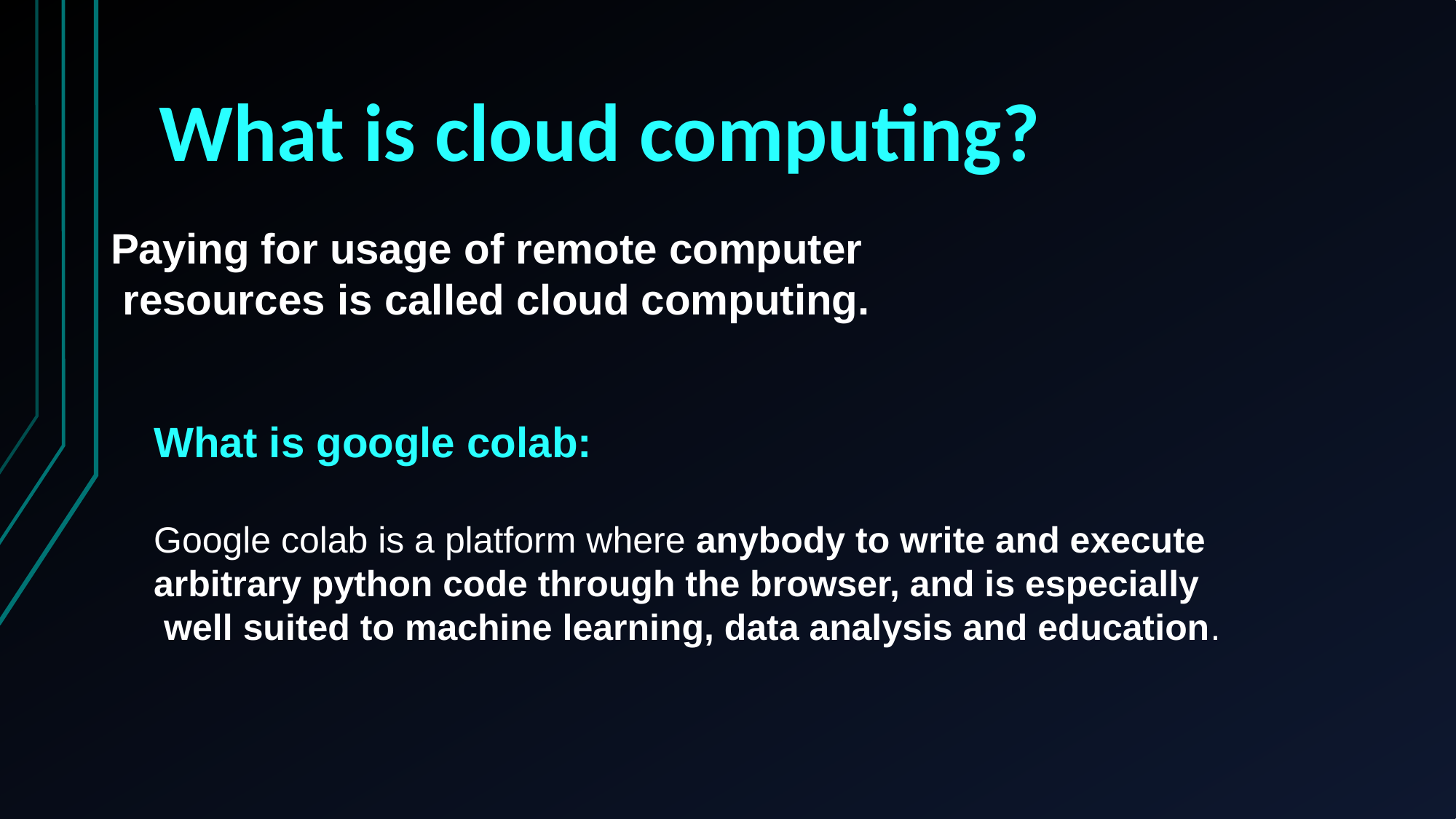

What is cloud computing?
Paying for usage of remote computer
 resources is called cloud computing.

What is google colab:

Google colab is a platform where anybody to write and execute arbitrary python code through the browser, and is especially
 well suited to machine learning, data analysis and education.